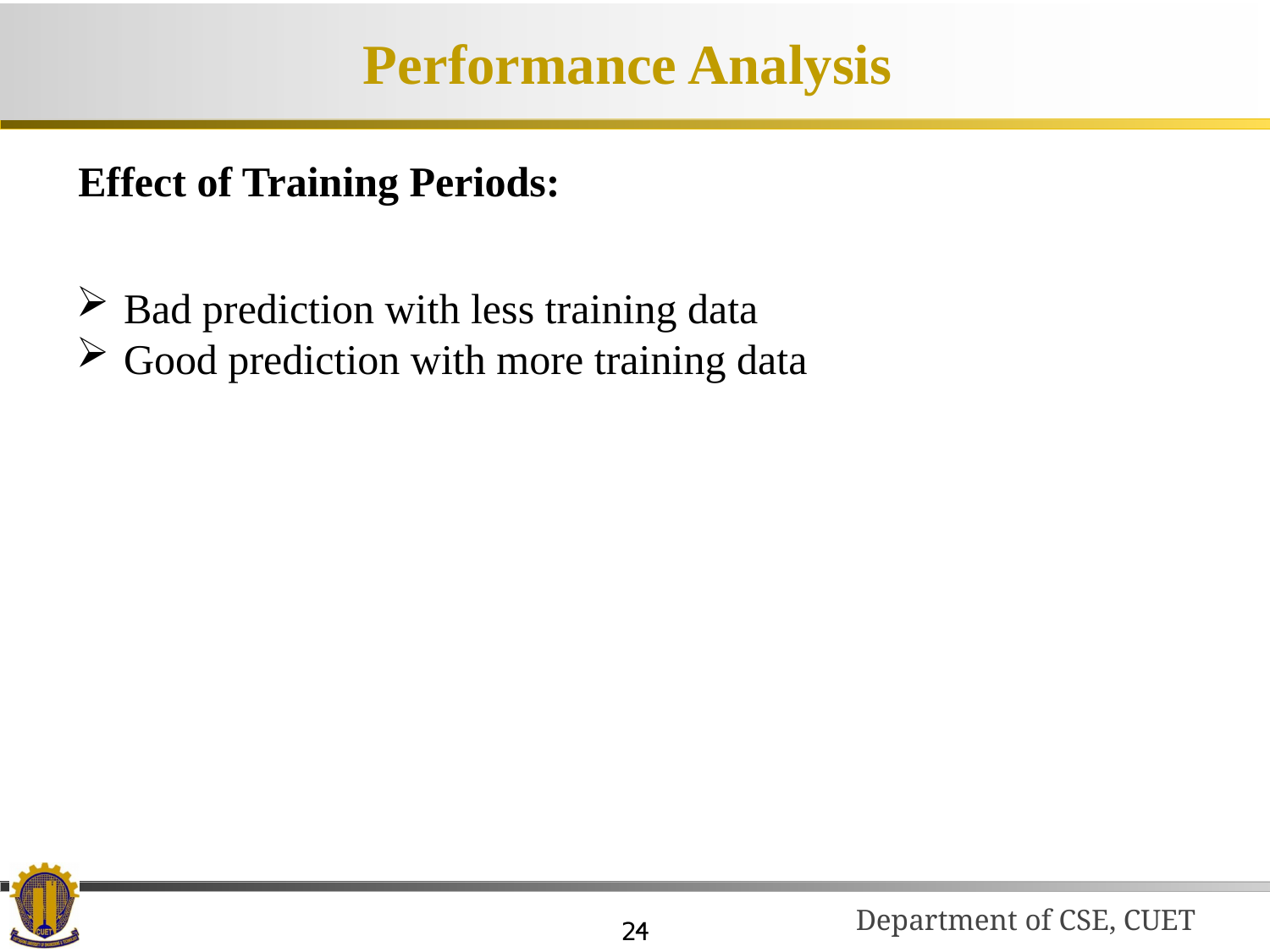

# Performance Analysis
Effect of Training Periods:
Bad prediction with less training data
Good prediction with more training data